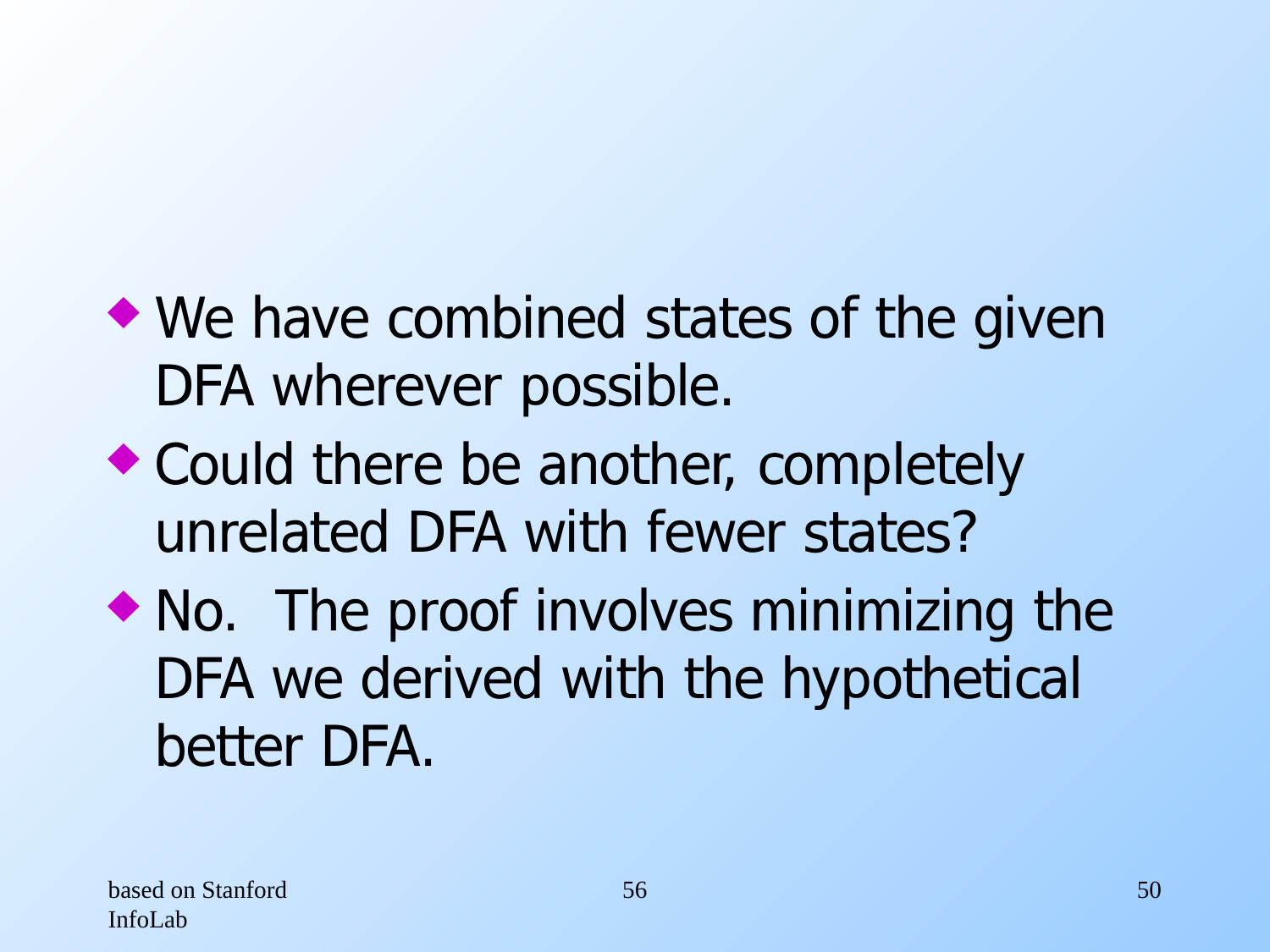

We have combined states of the given DFA wherever possible.
Could there be another, completely unrelated DFA with fewer states?
No.  The proof involves minimizing the DFA we derived with the hypothetical better DFA.
based on Stanford InfoLab
56
50